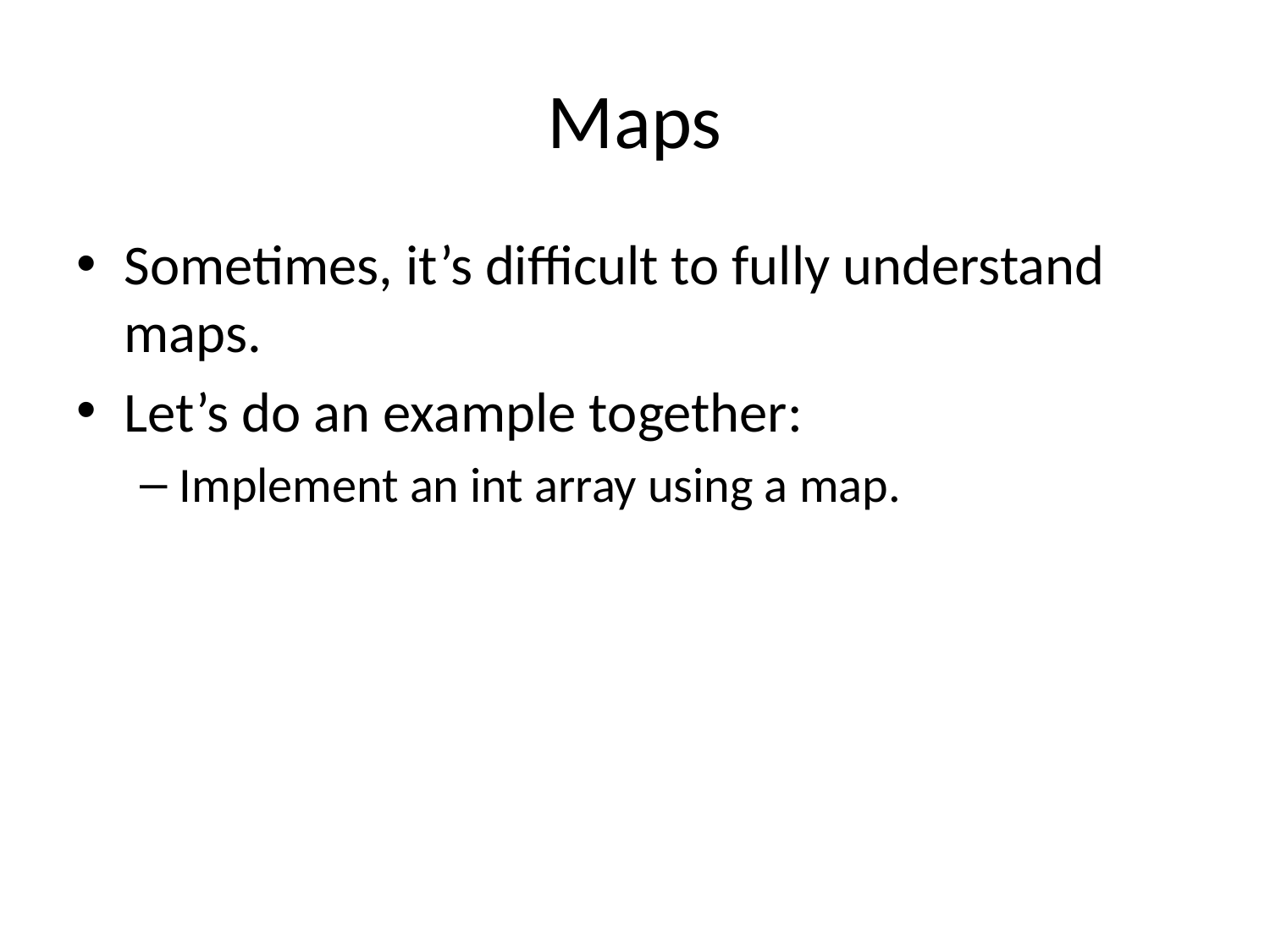

# Maps
Sometimes, it’s difficult to fully understand maps.
Let’s do an example together:
Implement an int array using a map.